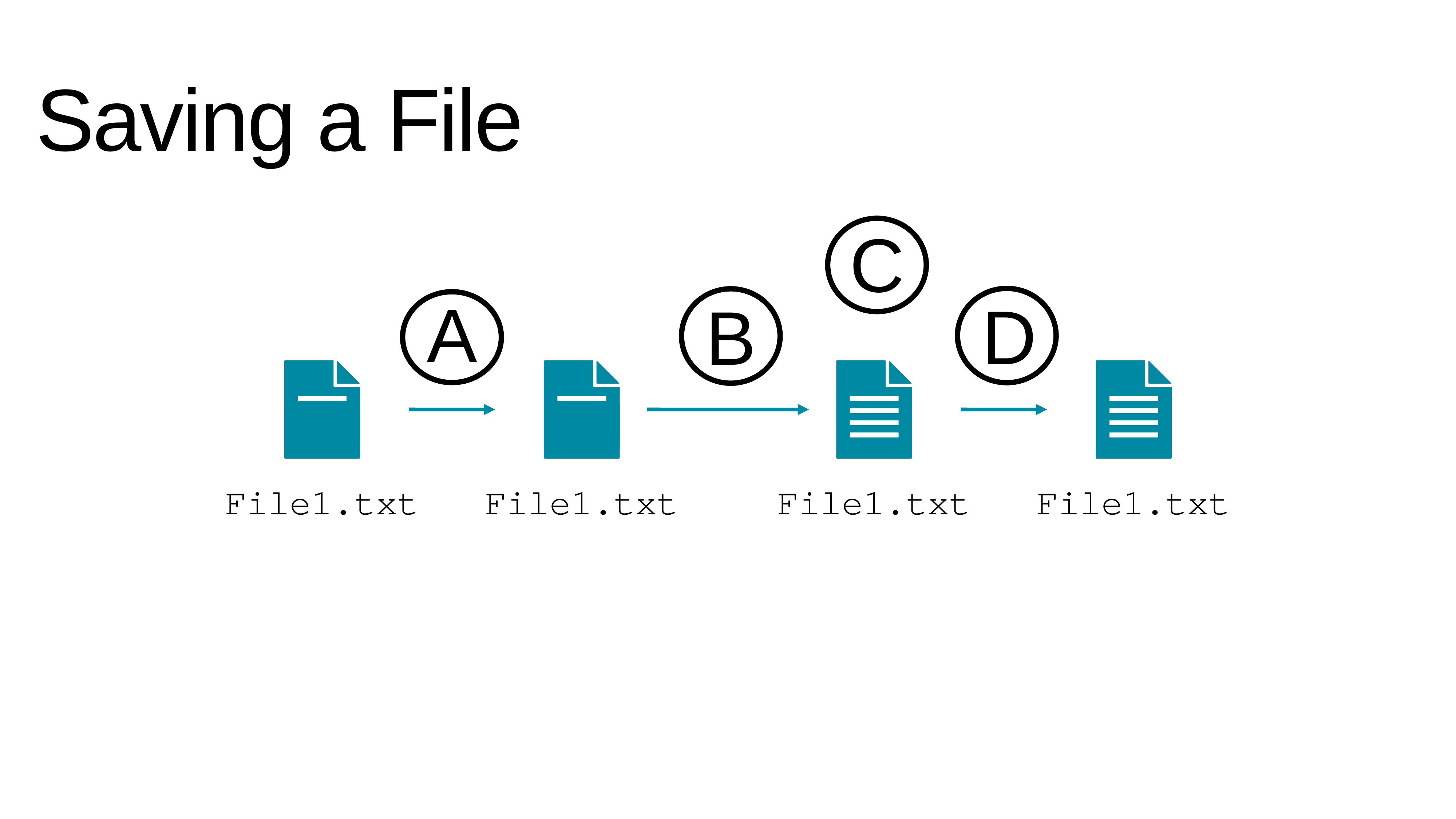

# Saving a File
C

D

B

File1.txt

File1.txt
A

File1.txt

File1.txt